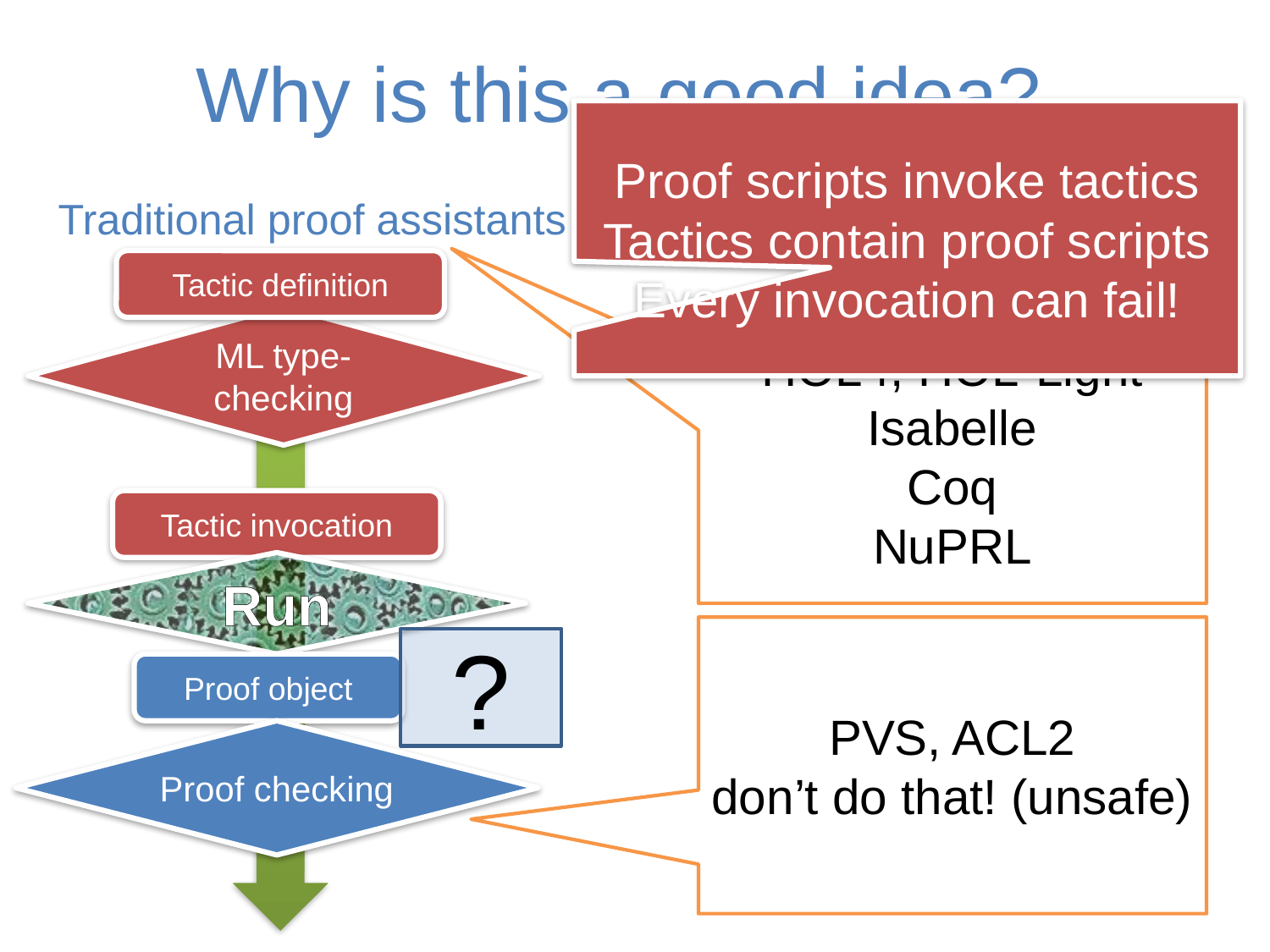

# Why is this a good idea?
Proof scripts invoke tactics
Tactics contain proof scripts
Every invocation can fail!
“proof by juxtaposition”
Traditional proof assistants
Tactic definition

ML type- checking
HOL4, HOL-Light
Isabelle
Coq
NuPRL
Tactic invocation
Run
PVS, ACL2
don’t do that! (unsafe)
?
Proof object
Proof checking